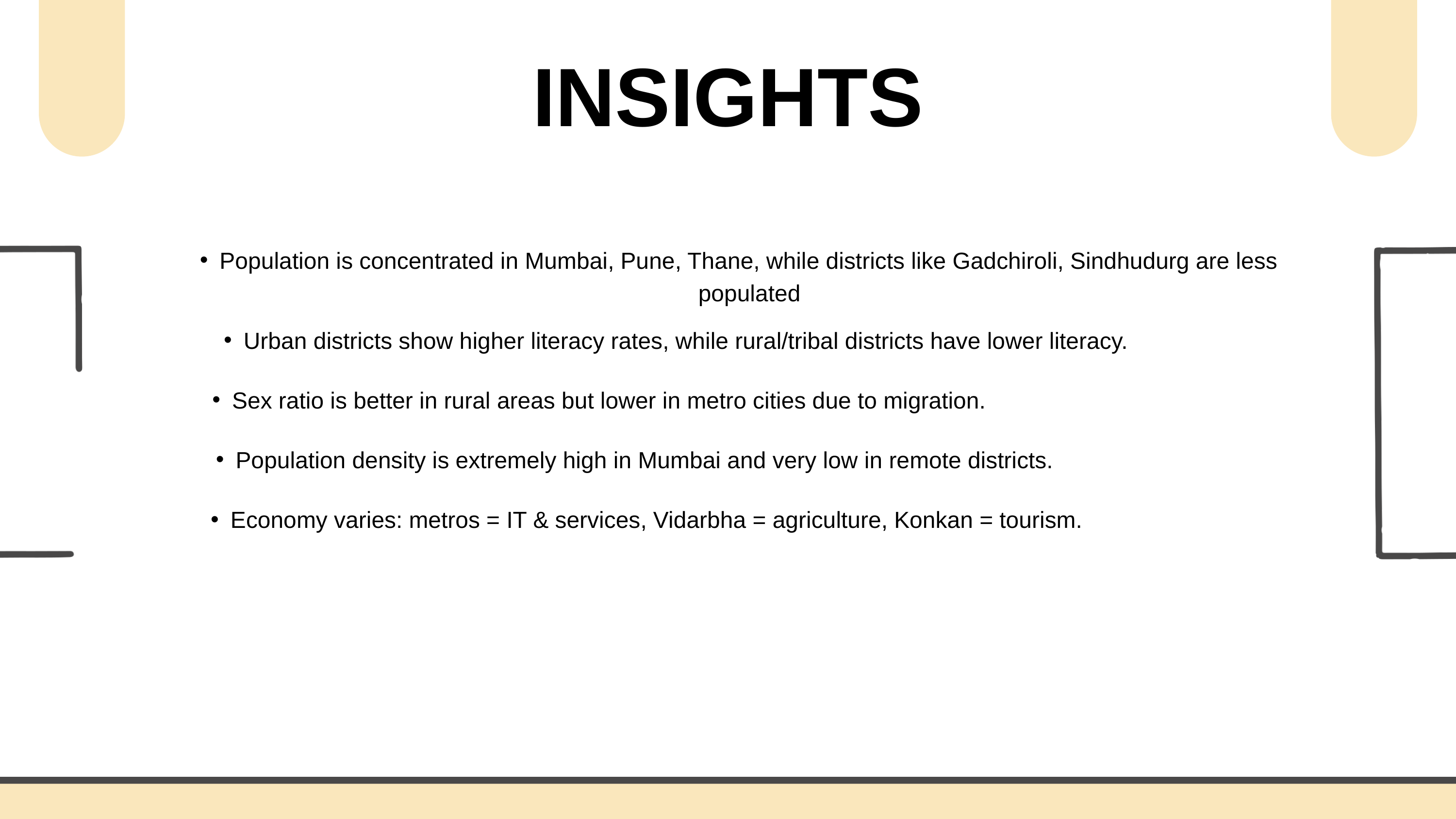

INSIGHTS
Population is concentrated in Mumbai, Pune, Thane, while districts like Gadchiroli, Sindhudurg are less populated

Urban districts show higher literacy rates, while rural/tribal districts have lower literacy.
Sex ratio is better in rural areas but lower in metro cities due to migration.
Population density is extremely high in Mumbai and very low in remote districts.
Economy varies: metros = IT & services, Vidarbha = agriculture, Konkan = tourism.